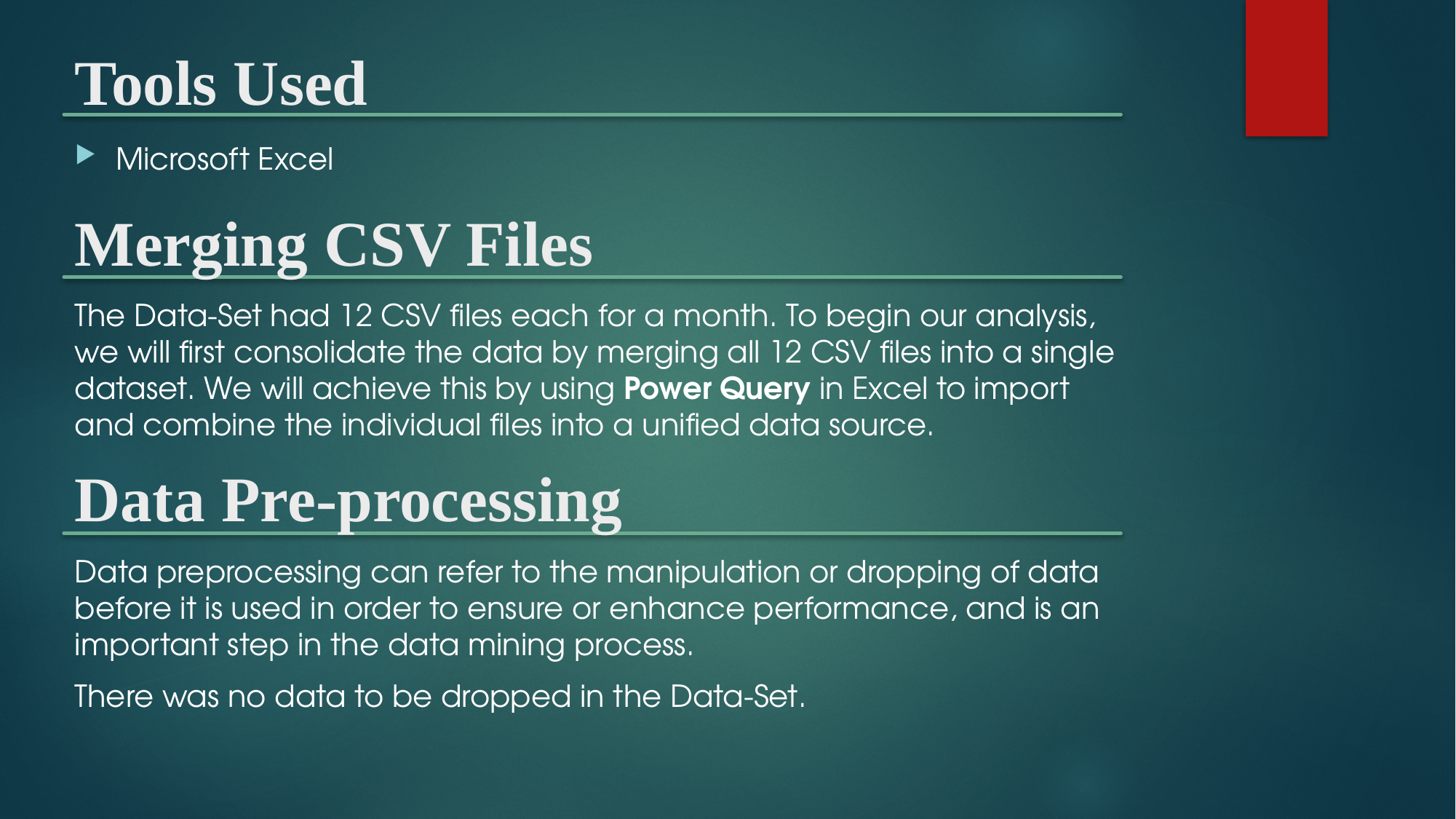

# Tools Used
Microsoft Excel
Merging CSV Files

The Data-Set had 12 CSV files each for a month. To begin our analysis, we will first consolidate the data by merging all 12 CSV files into a single dataset. We will achieve this by using Power Query in Excel to import and combine the individual files into a unified data source.

Data Pre-processing

Data preprocessing can refer to the manipulation or dropping of data before it is used in order to ensure or enhance performance, and is an important step in the data mining process.
There was no data to be dropped in the Data-Set.